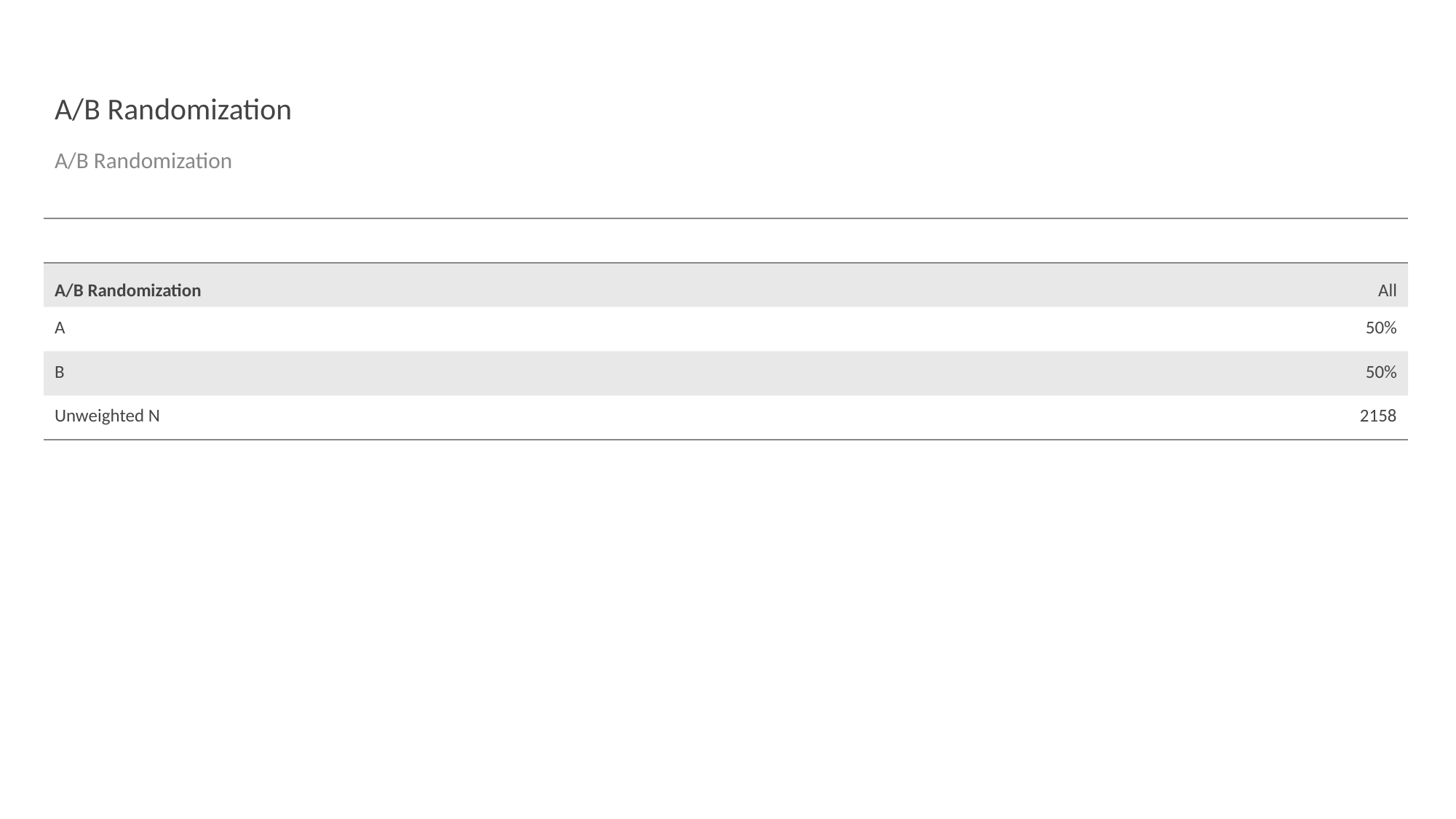

# A/B Randomization
A/B Randomization
|  |  |
| --- | --- |
| A/B Randomization | All |
| A | 50% |
| B | 50% |
| Unweighted N | 2158 |